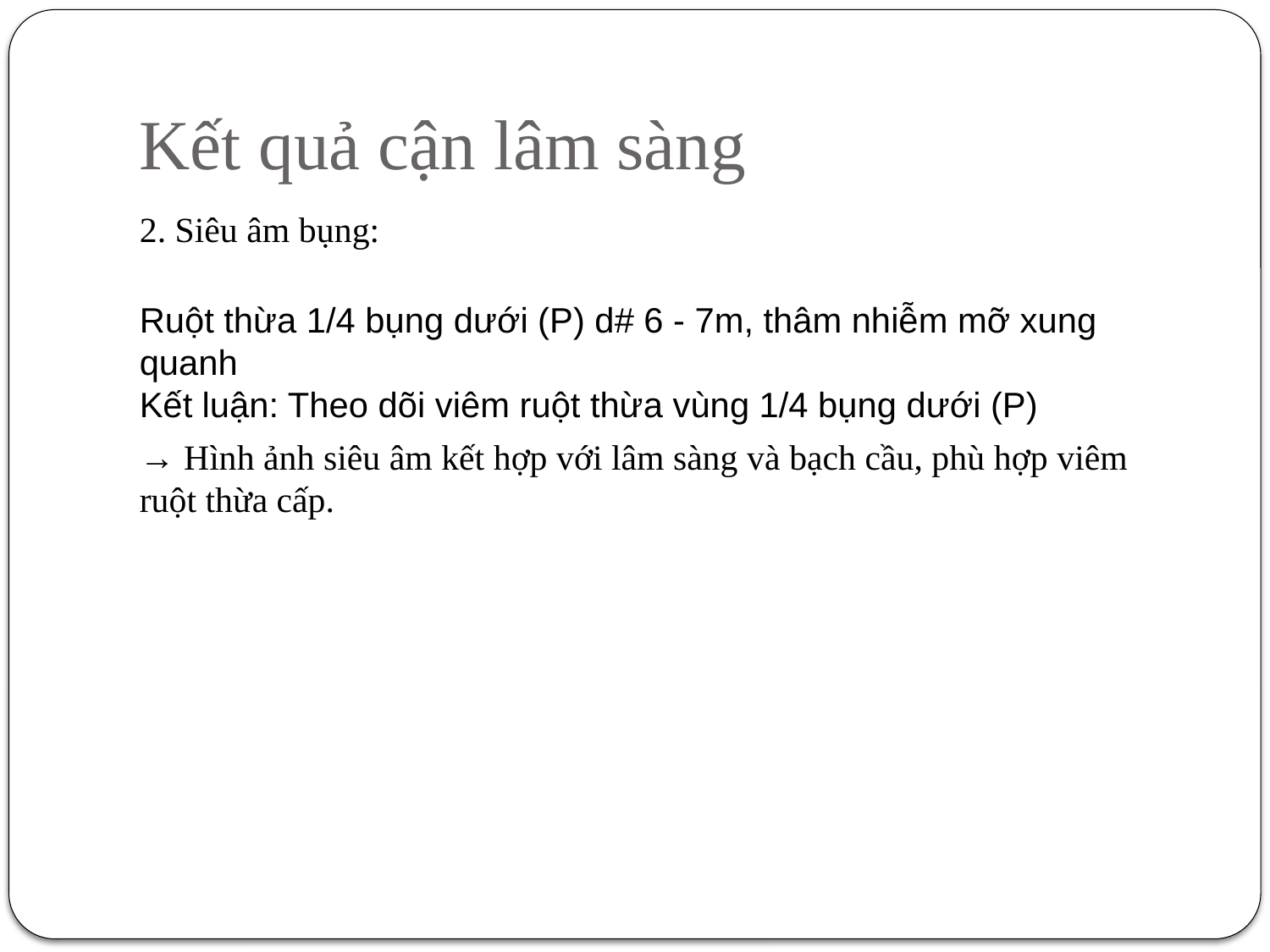

# Kết quả cận lâm sàng
2. Siêu âm bụng:
Ruột thừa 1/4 bụng dưới (P) d# 6 - 7m, thâm nhiễm mỡ xung quanh
Kết luận: Theo dõi viêm ruột thừa vùng 1/4 bụng dưới (P)
→ Hình ảnh siêu âm kết hợp với lâm sàng và bạch cầu, phù hợp viêm ruột thừa cấp.